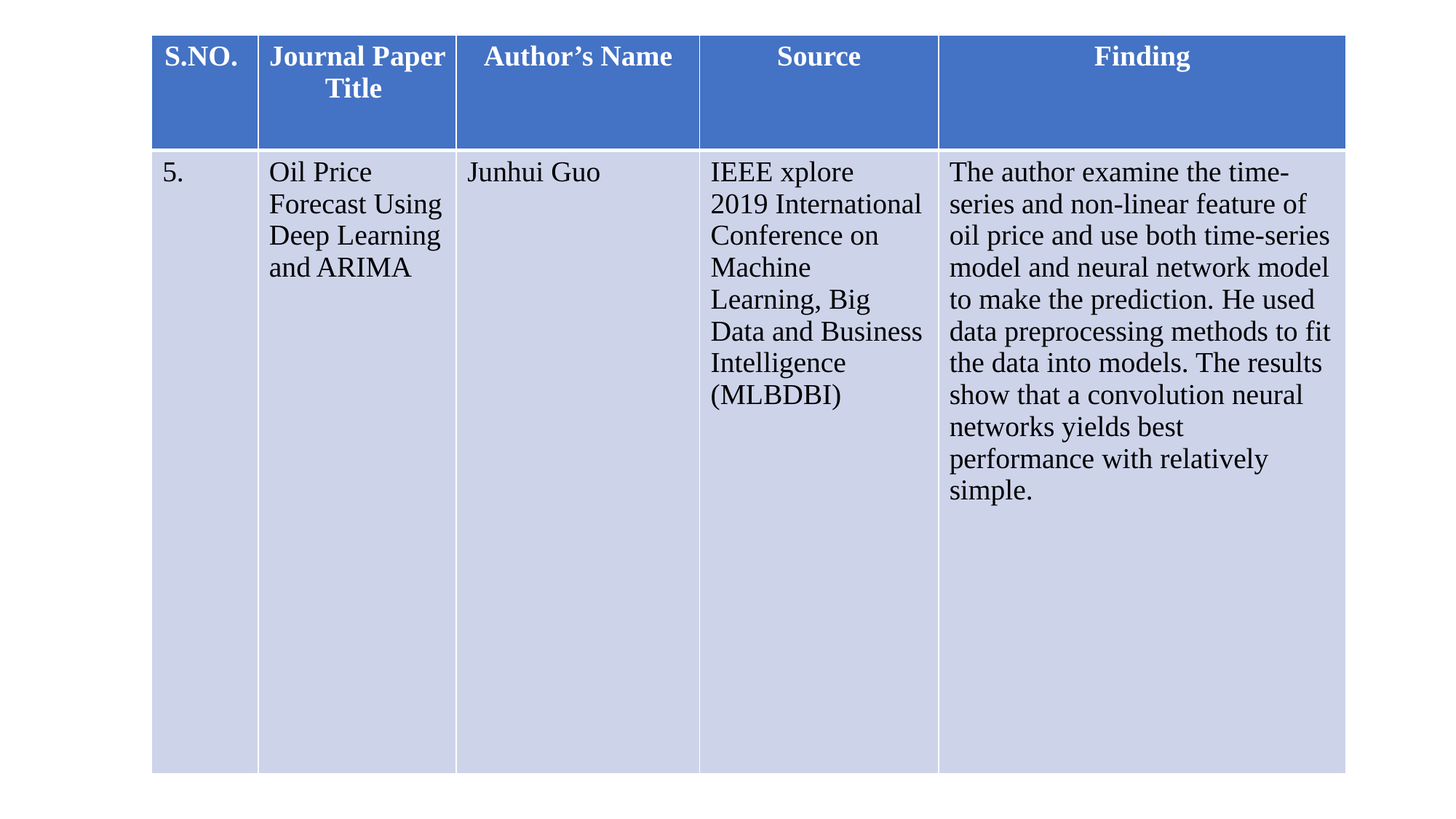

| S.NO. | Journal Paper Title | Author’s Name | Source | Finding |
| --- | --- | --- | --- | --- |
| 5. | Oil Price Forecast Using Deep Learning and ARIMA | Junhui Guo | IEEE xplore 2019 International Conference on Machine Learning, Big Data and Business Intelligence (MLBDBI) | The author examine the time-series and non-linear feature of oil price and use both time-series model and neural network model to make the prediction. He used data preprocessing methods to fit the data into models. The results show that a convolution neural networks yields best performance with relatively simple. |